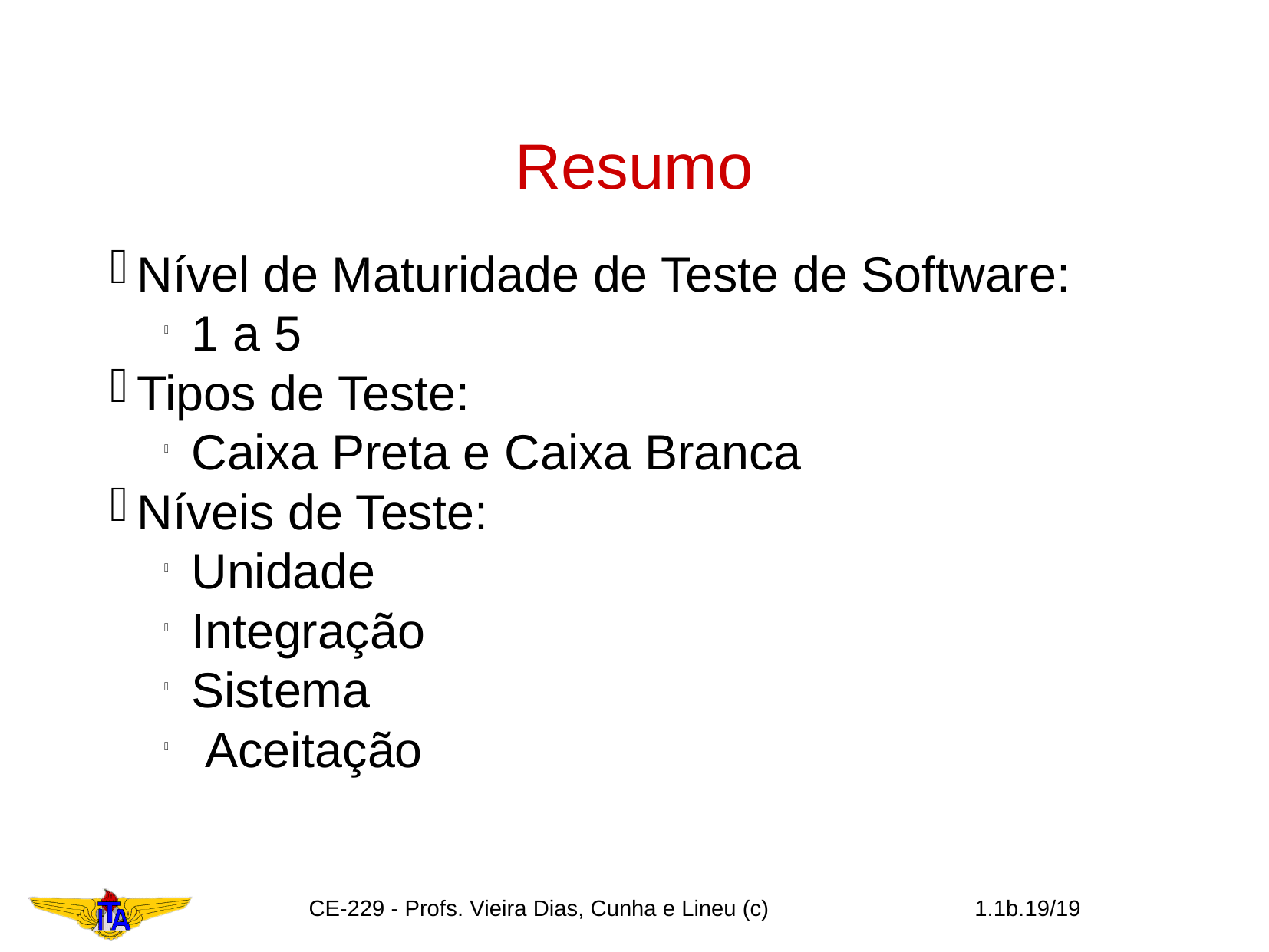

Resumo
Nível de Maturidade de Teste de Software:
1 a 5
Tipos de Teste:
Caixa Preta e Caixa Branca
Níveis de Teste:
Unidade
Integração
Sistema
 Aceitação

CE-229 - Profs. Vieira Dias, Cunha e Lineu (c)
1.1b.19/19